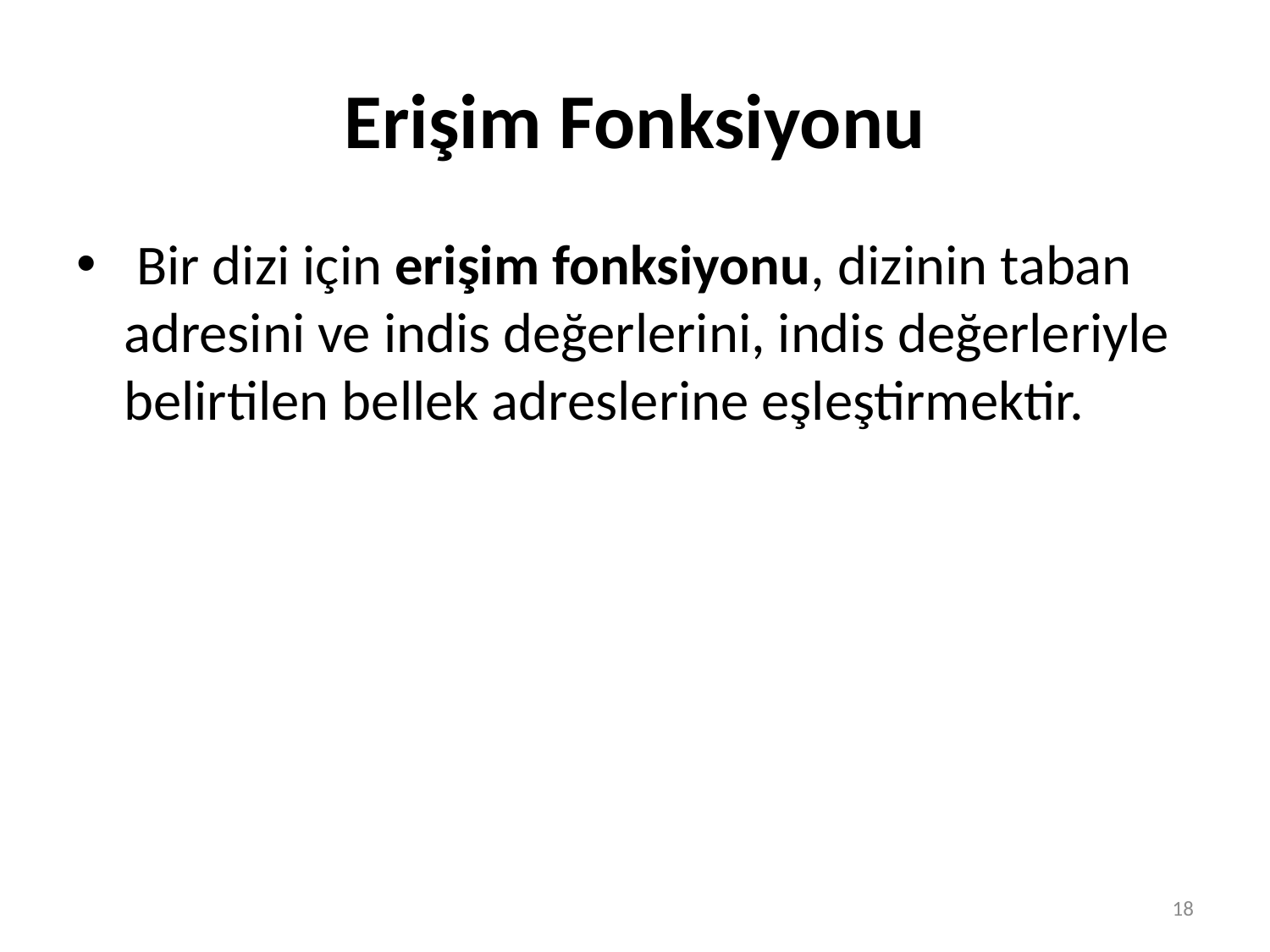

# Erişim Fonksiyonu
 Bir dizi için erişim fonksiyonu, dizinin taban adresini ve indis değerlerini, indis değerleriyle belirtilen bellek adreslerine eşleştirmektir.
18